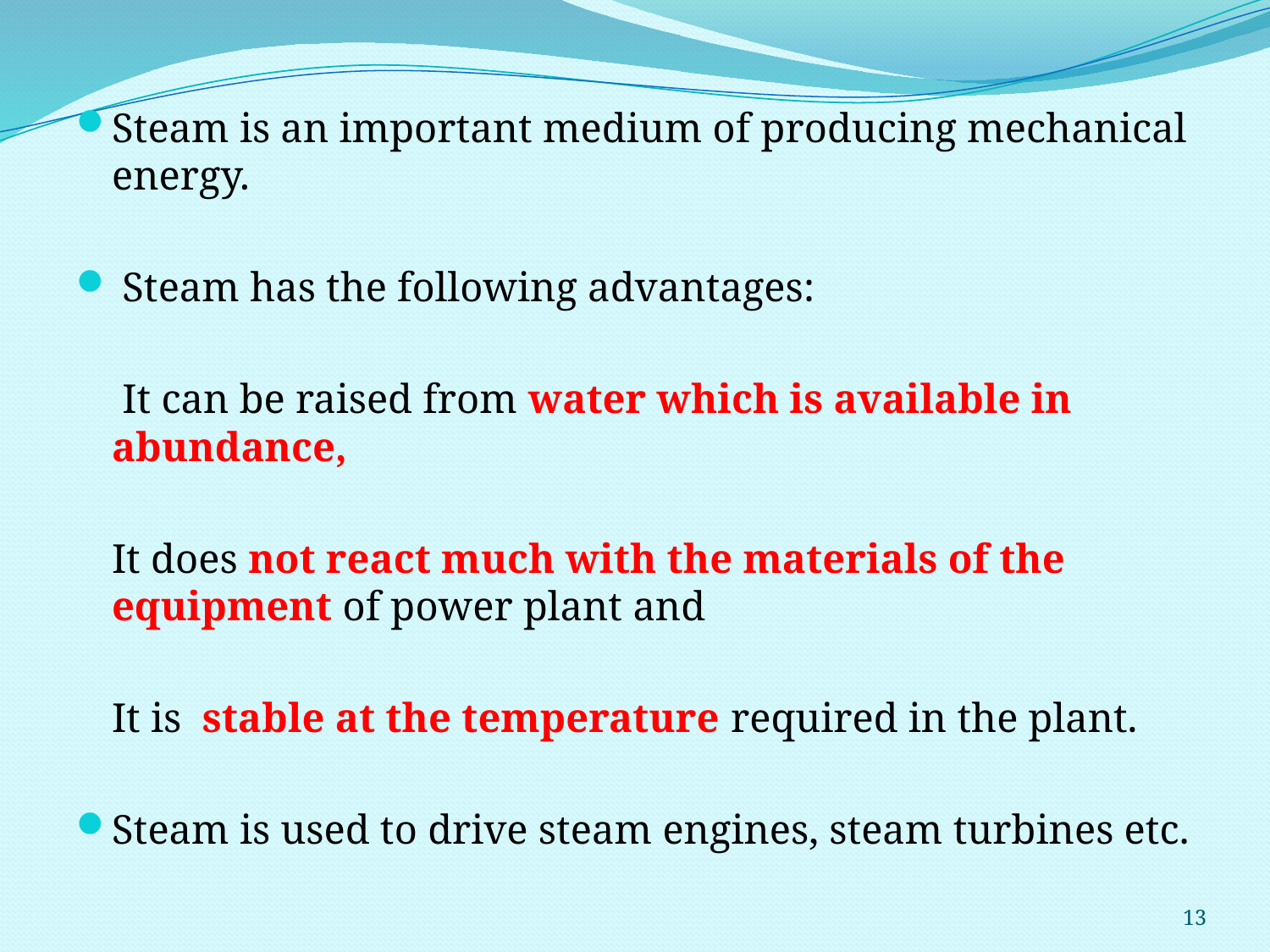

Steam is an important medium of producing mechanical energy.

 Steam has the following advantages:

	 It can be raised from water which is available in abundance,

	It does not react much with the materials of the equipment of power plant and

	It is  stable at the temperature required in the plant.

Steam is used to drive steam engines, steam turbines etc.
13